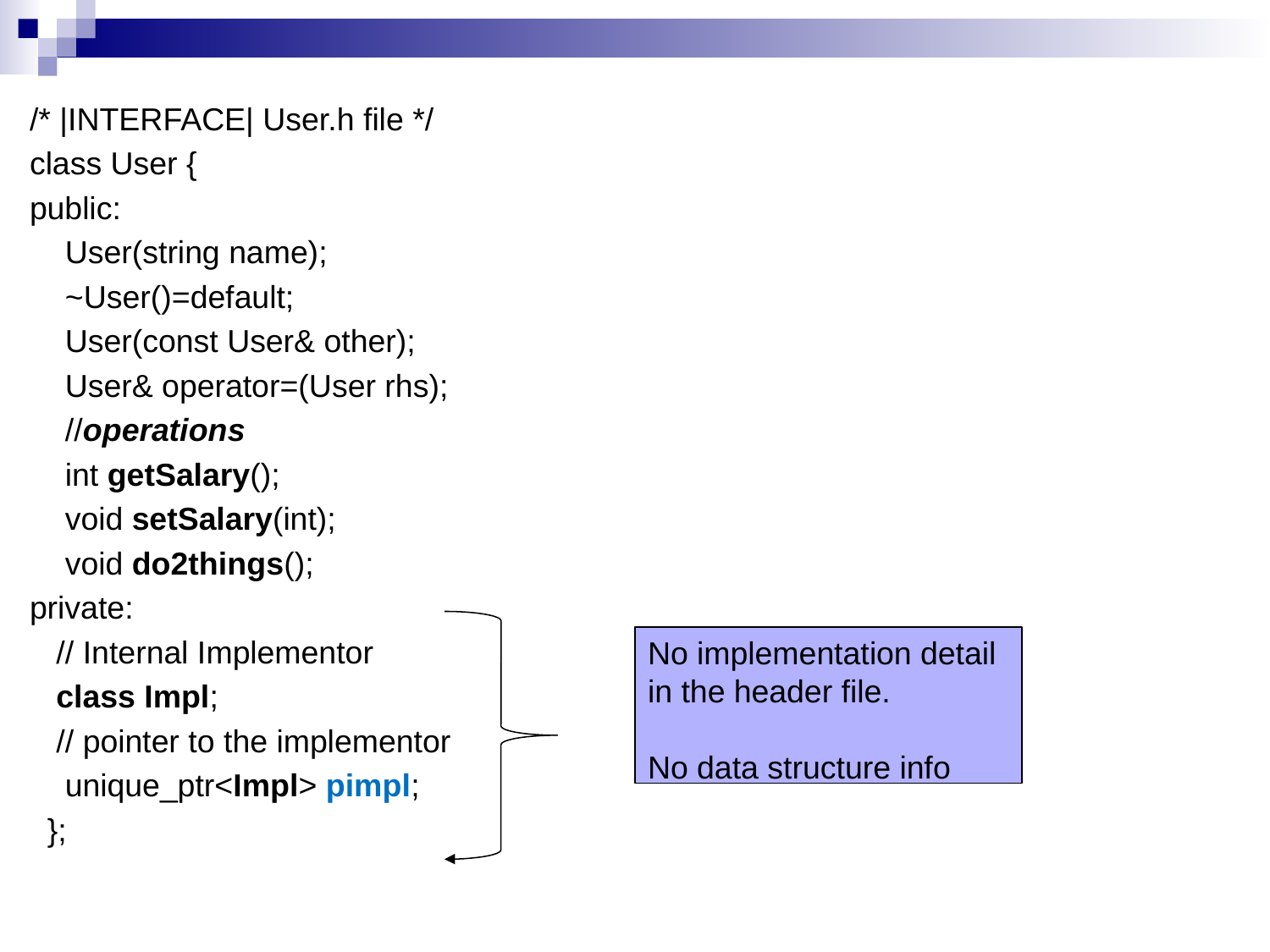

/* |INTERFACE| User.h file */
class User {
public:
    User(string name);
    ~User()=default;
    User(const User& other);
    User& operator=(User rhs);
    //operations
    int getSalary();
    void setSalary(int);
    void do2things();
private:
   // Internal Implementor
   class Impl;
   // pointer to the implementor
    unique_ptr<Impl> pimpl;
  };

No implementation detail in the header file.

No data structure info